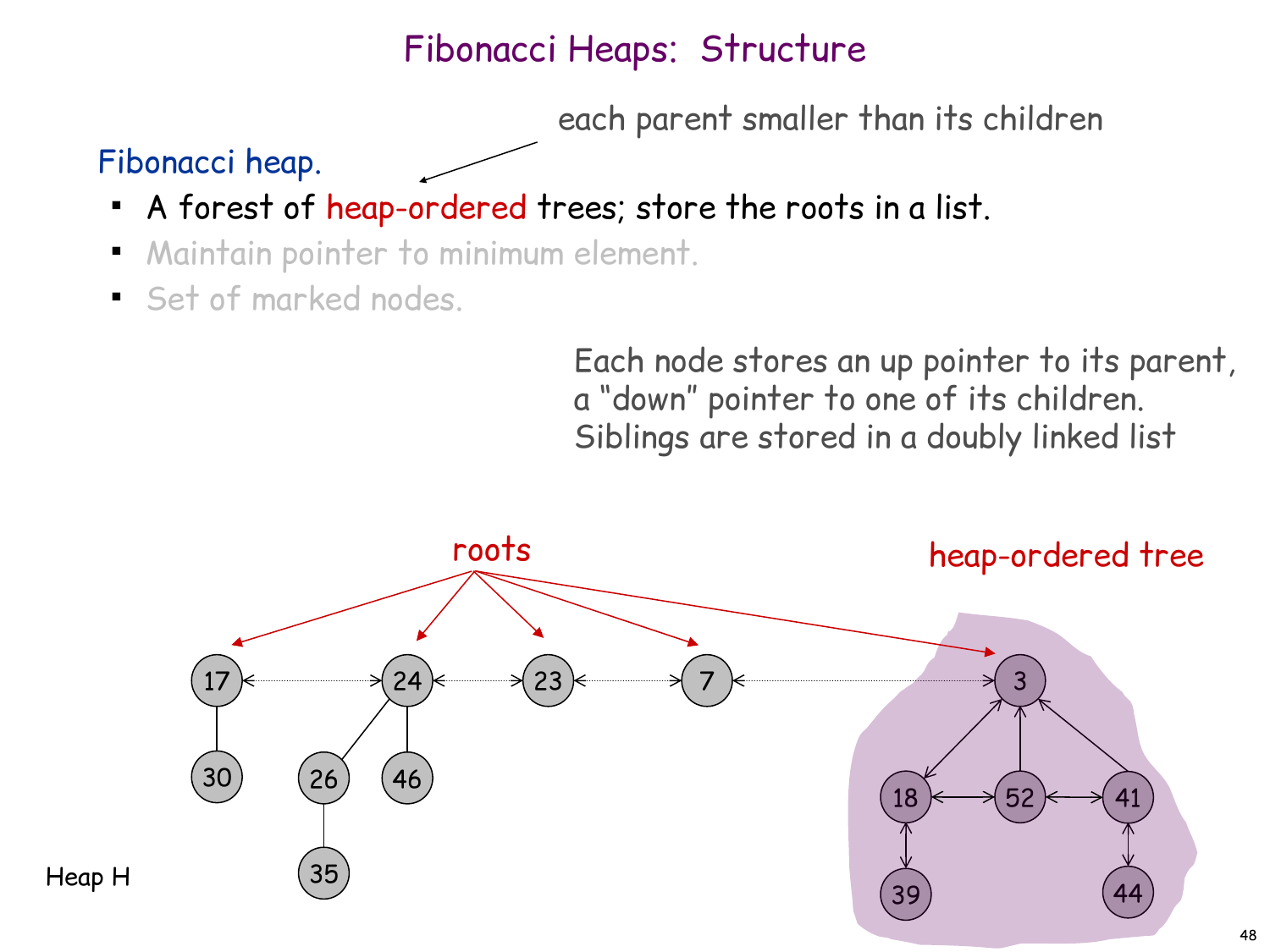

# Fibonacci Heaps:  Structure
each parent smaller than its children
Fibonacci heap.
A forest of heap-ordered trees; store the roots in a list.
Maintain pointer to minimum element.
Set of marked nodes.

Each node stores an up pointer to its parent,
a “down” pointer to one of its children.
Siblings are stored in a doubly linked list
roots
heap-ordered tree

17
24
23
7
3
30
26
46
18
52
41
35
Heap H
44
39
48